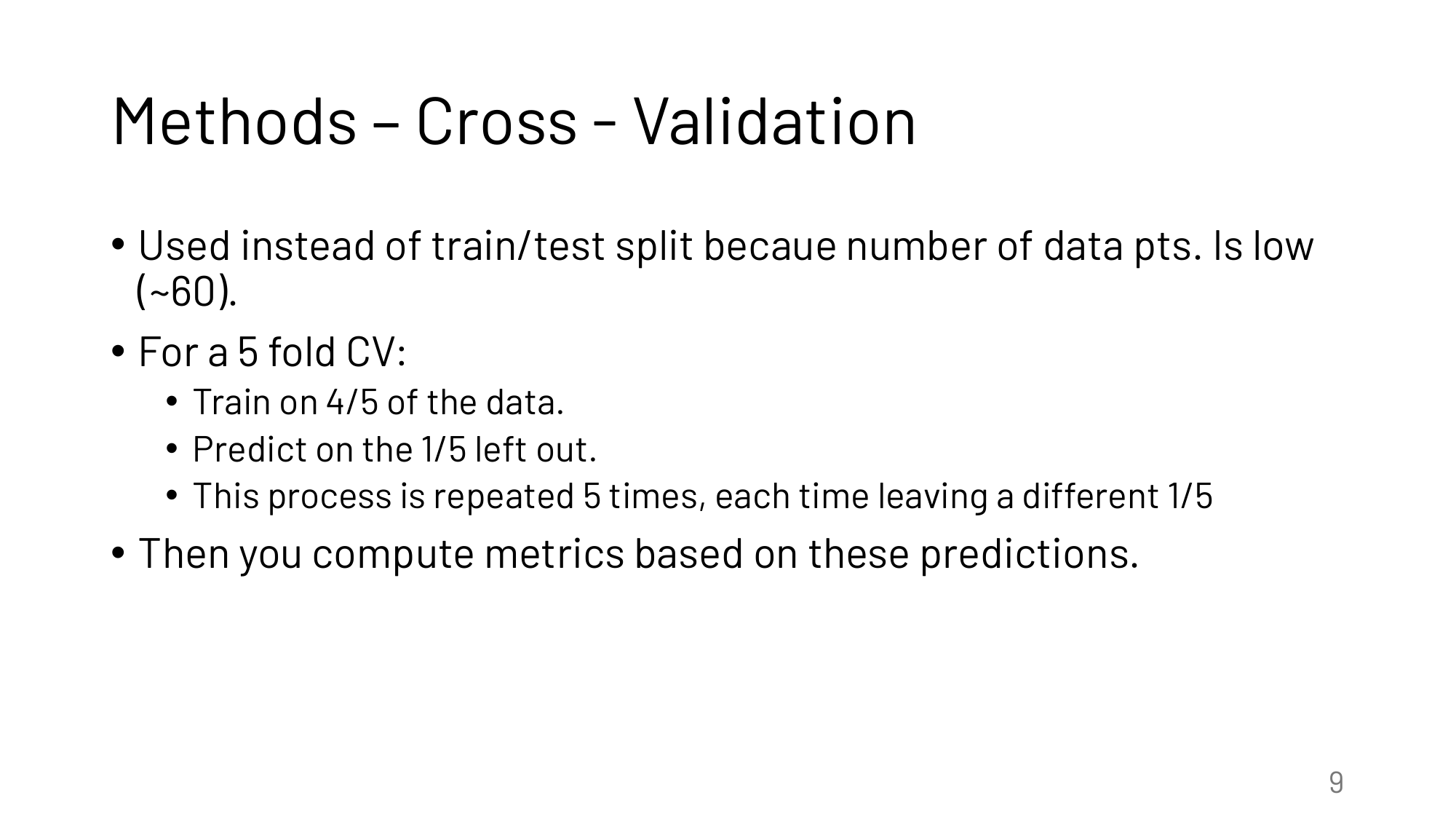

# Methods – Cross - Validation
Used instead of train/test split becaue number of data pts. Is low (~60).
For a 5 fold CV:
Train on 4/5 of the data.
Predict on the 1/5 left out.
This process is repeated 5 times, each time leaving a different 1/5
Then you compute metrics based on these predictions.
9